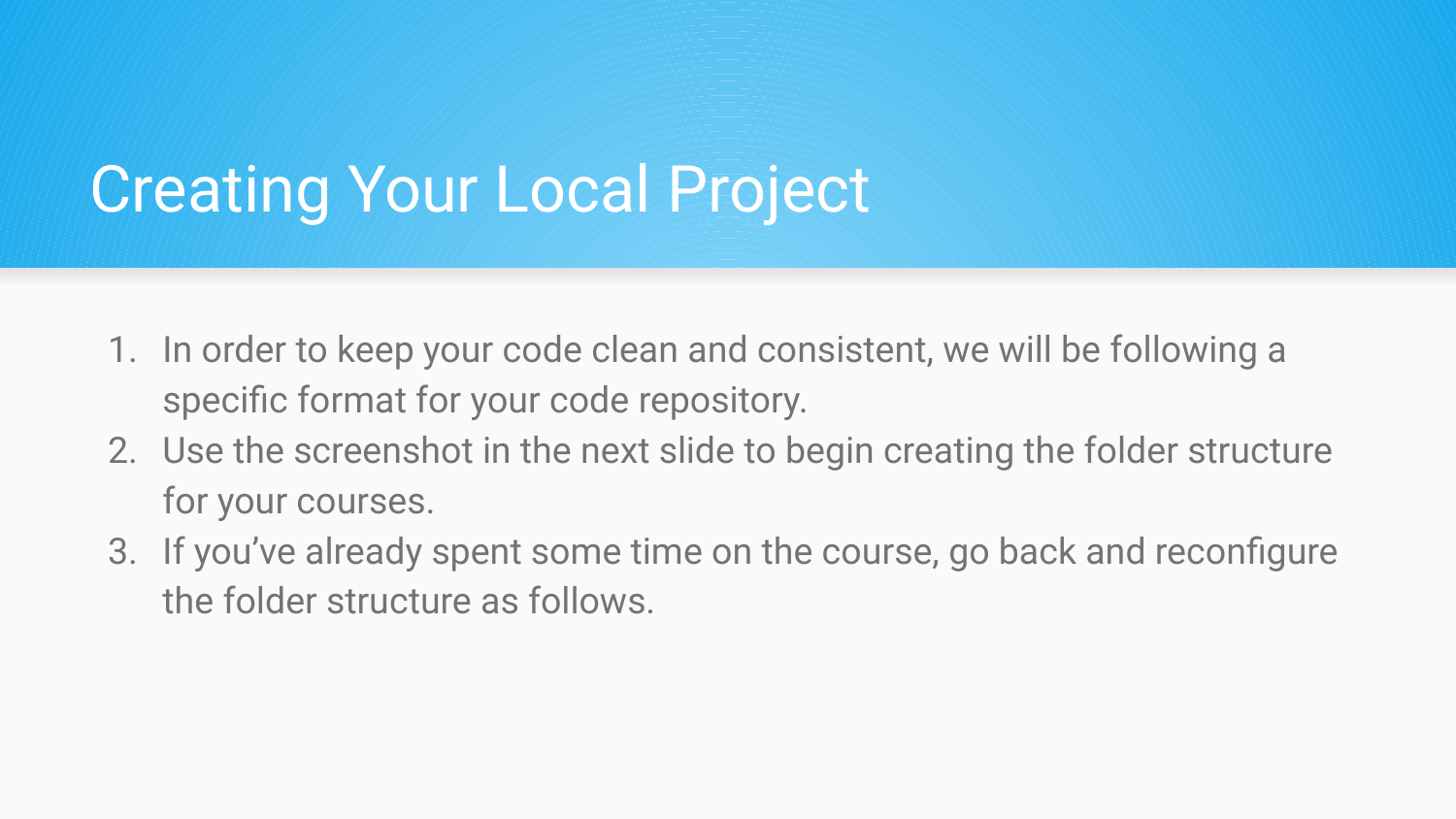

# Creating Your Local Project
In order to keep your code clean and consistent, we will be following a specific format for your code repository.
Use the screenshot in the next slide to begin creating the folder structure for your courses.
If you’ve already spent some time on the course, go back and reconfigure the folder structure as follows.